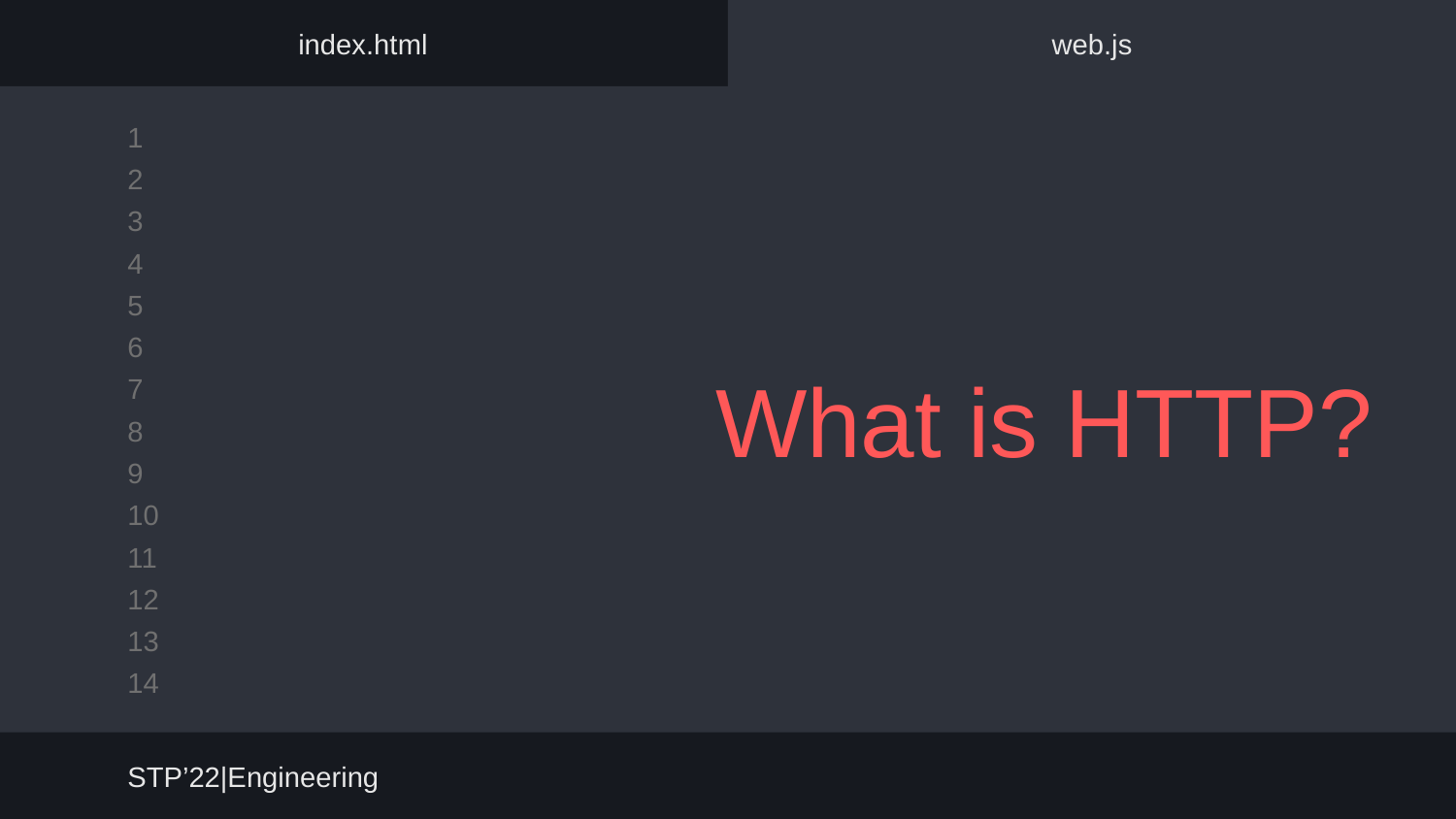

index.html
web.js
# What is HTTP?
STP’22|Engineering